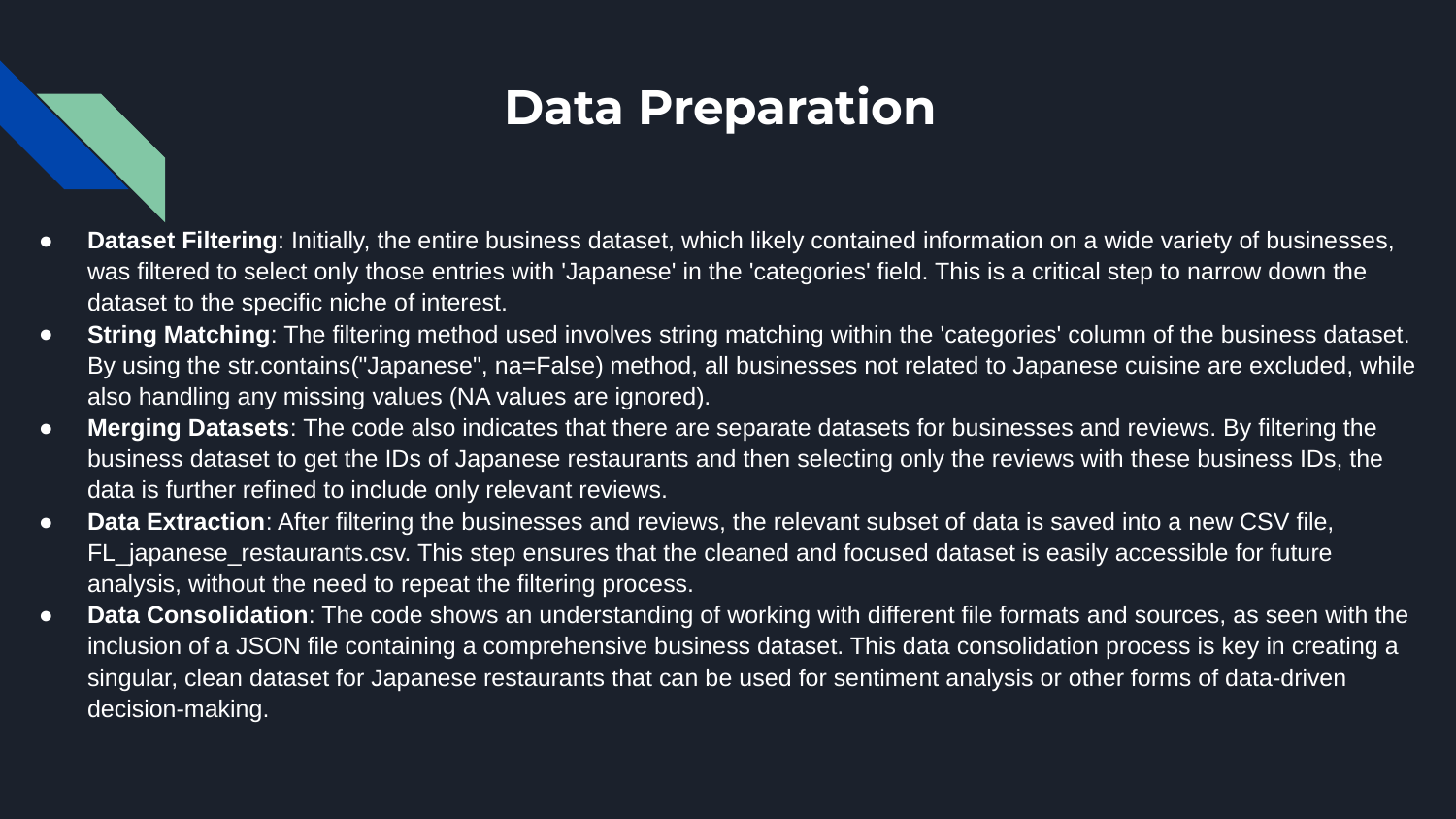

# Data Preparation
Dataset Filtering: Initially, the entire business dataset, which likely contained information on a wide variety of businesses, was filtered to select only those entries with 'Japanese' in the 'categories' field. This is a critical step to narrow down the dataset to the specific niche of interest.
String Matching: The filtering method used involves string matching within the 'categories' column of the business dataset. By using the str.contains("Japanese", na=False) method, all businesses not related to Japanese cuisine are excluded, while also handling any missing values (NA values are ignored).
Merging Datasets: The code also indicates that there are separate datasets for businesses and reviews. By filtering the business dataset to get the IDs of Japanese restaurants and then selecting only the reviews with these business IDs, the data is further refined to include only relevant reviews.
Data Extraction: After filtering the businesses and reviews, the relevant subset of data is saved into a new CSV file, FL_japanese_restaurants.csv. This step ensures that the cleaned and focused dataset is easily accessible for future analysis, without the need to repeat the filtering process.
Data Consolidation: The code shows an understanding of working with different file formats and sources, as seen with the inclusion of a JSON file containing a comprehensive business dataset. This data consolidation process is key in creating a singular, clean dataset for Japanese restaurants that can be used for sentiment analysis or other forms of data-driven decision-making.